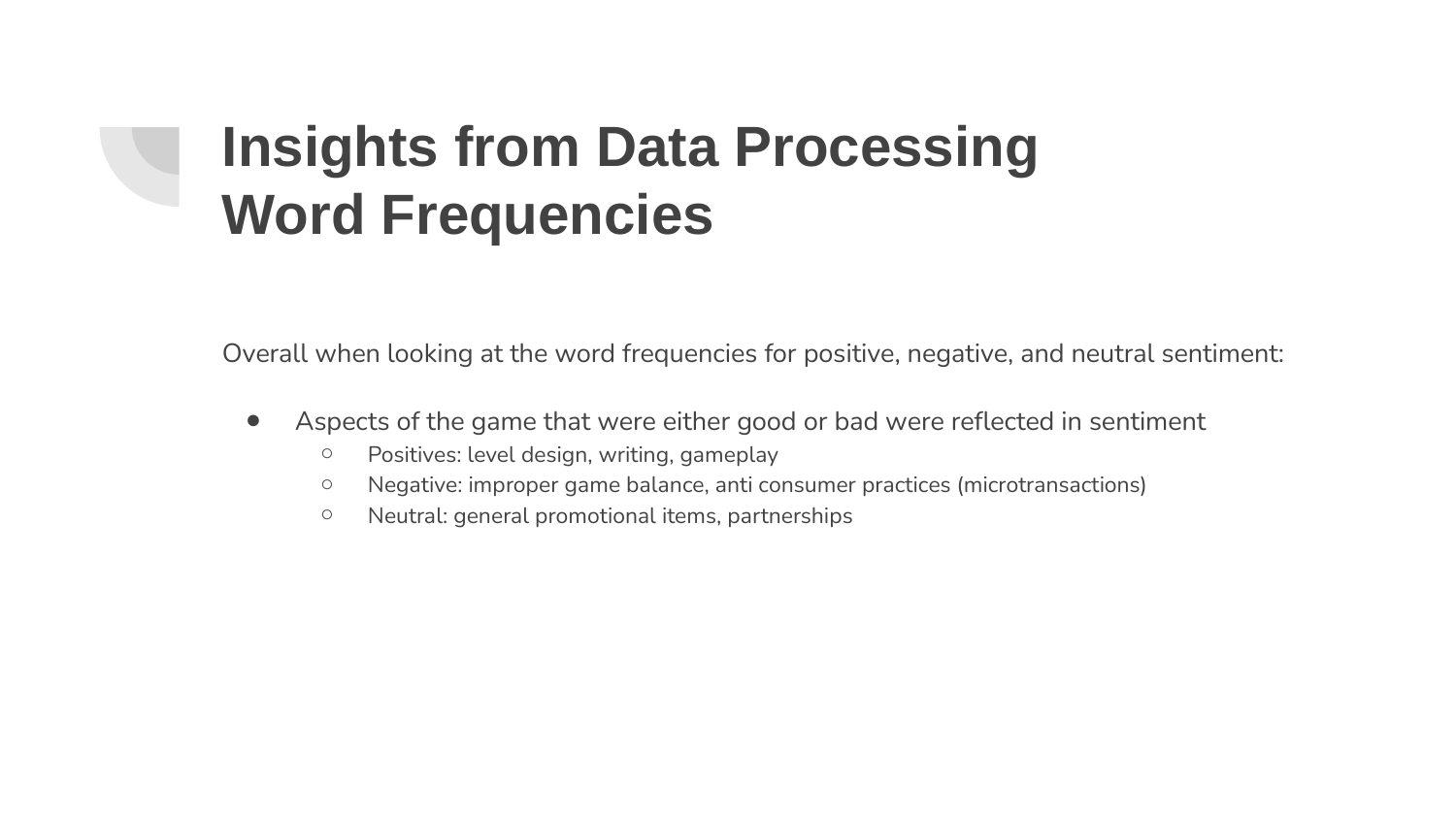

# Insights from Data Processing
Word Frequencies
Overall when looking at the word frequencies for positive, negative, and neutral sentiment:
Aspects of the game that were either good or bad were reflected in sentiment
Positives: level design, writing, gameplay
Negative: improper game balance, anti consumer practices (microtransactions)
Neutral: general promotional items, partnerships